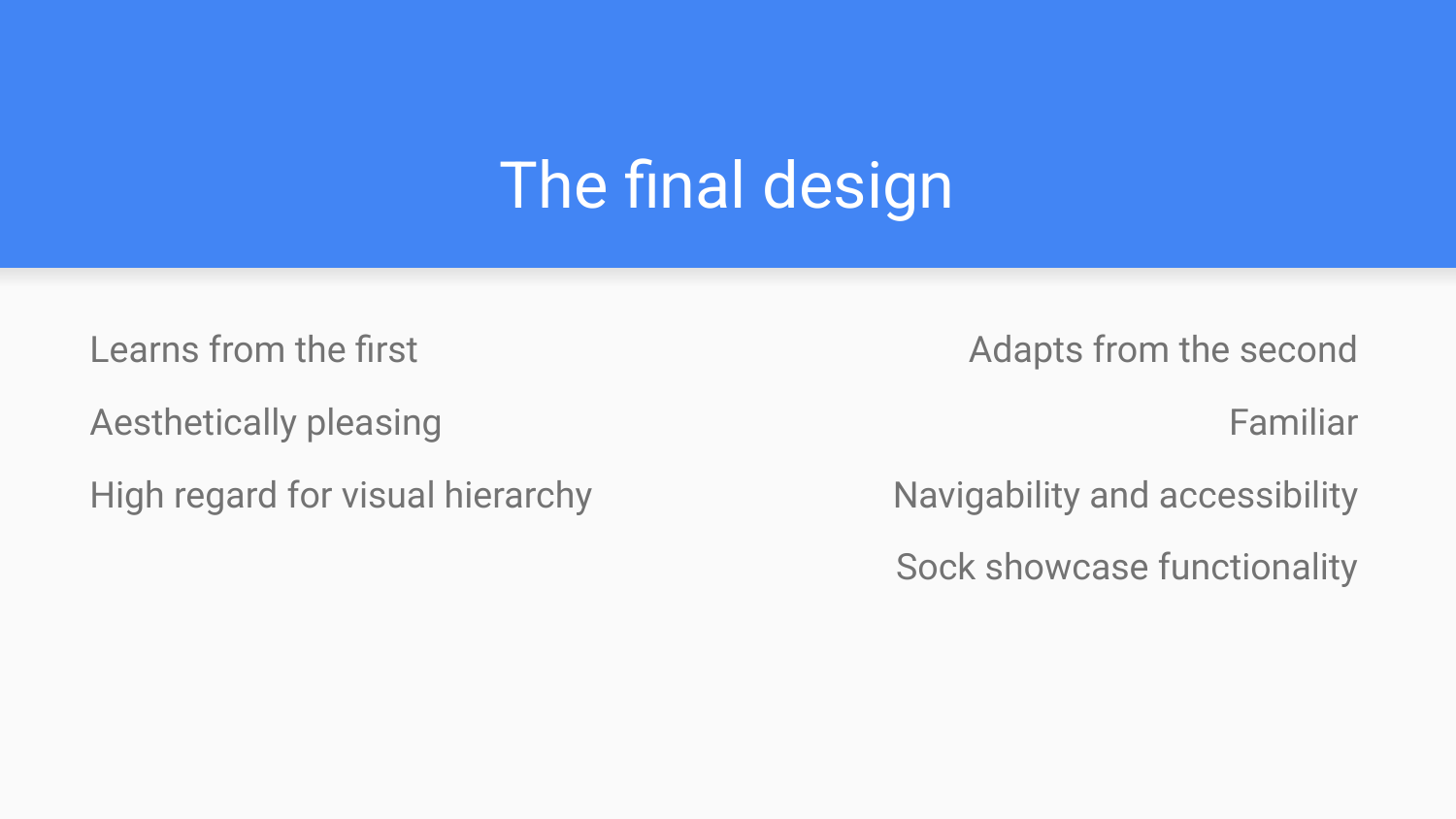

# The final design
Learns from the first
Aesthetically pleasing
High regard for visual hierarchy
Adapts from the second
Familiar
Navigability and accessibility
Sock showcase functionality